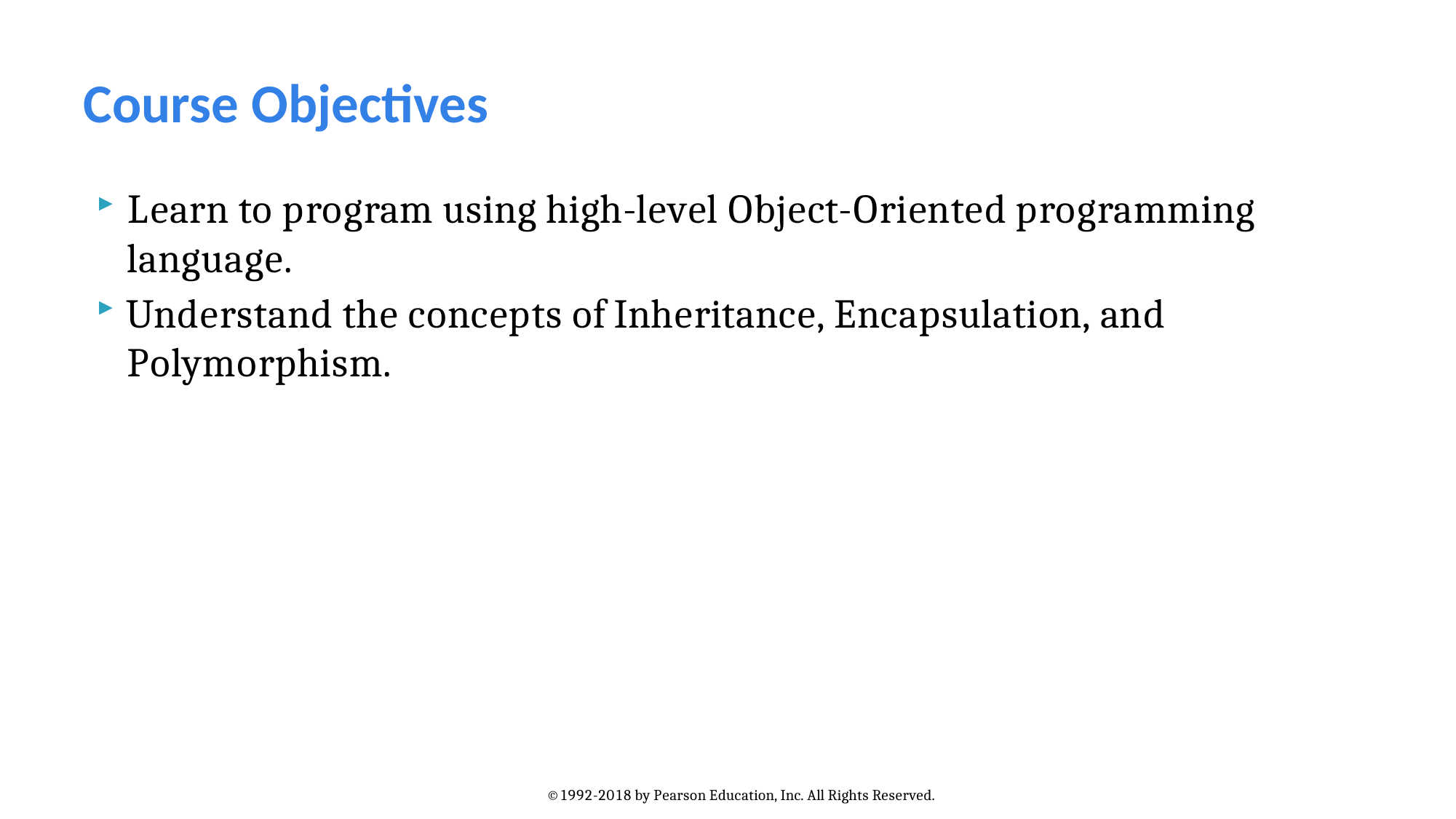

# Course Objectives
Learn to program using high-level Object-Oriented programming language.
Understand the concepts of Inheritance, Encapsulation, and Polymorphism.
©1992-2018 by Pearson Education, Inc. All Rights Reserved.